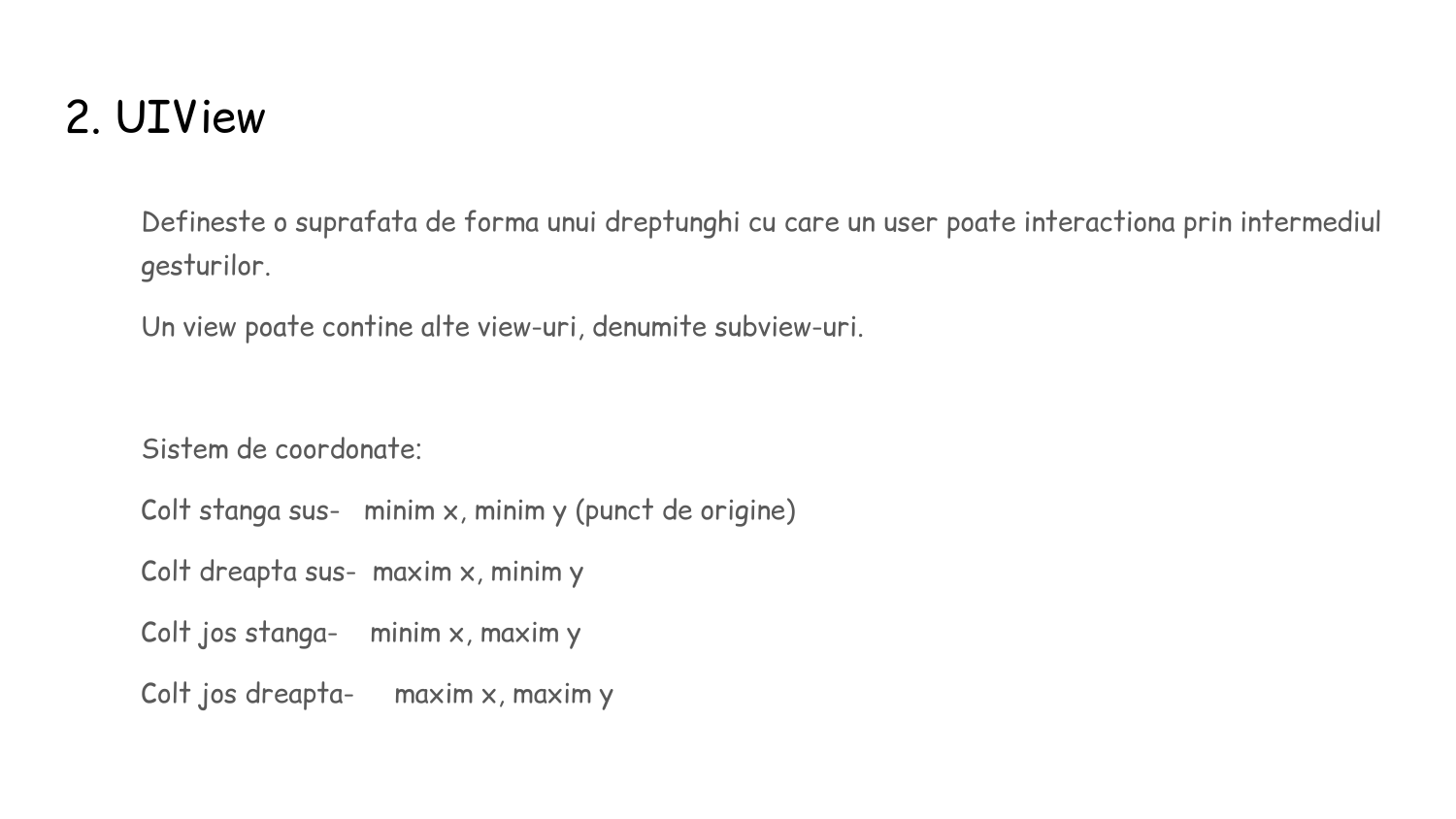

# 2. UIView
Defineste o suprafata de forma unui dreptunghi cu care un user poate interactiona prin intermediul gesturilor.
Un view poate contine alte view-uri, denumite subview-uri.

Sistem de coordonate:
Colt stanga sus-   minim x, minim y (punct de origine)
Colt dreapta sus-  maxim x, minim y
Colt jos stanga-    minim x, maxim y
Colt jos dreapta-     maxim x, maxim y